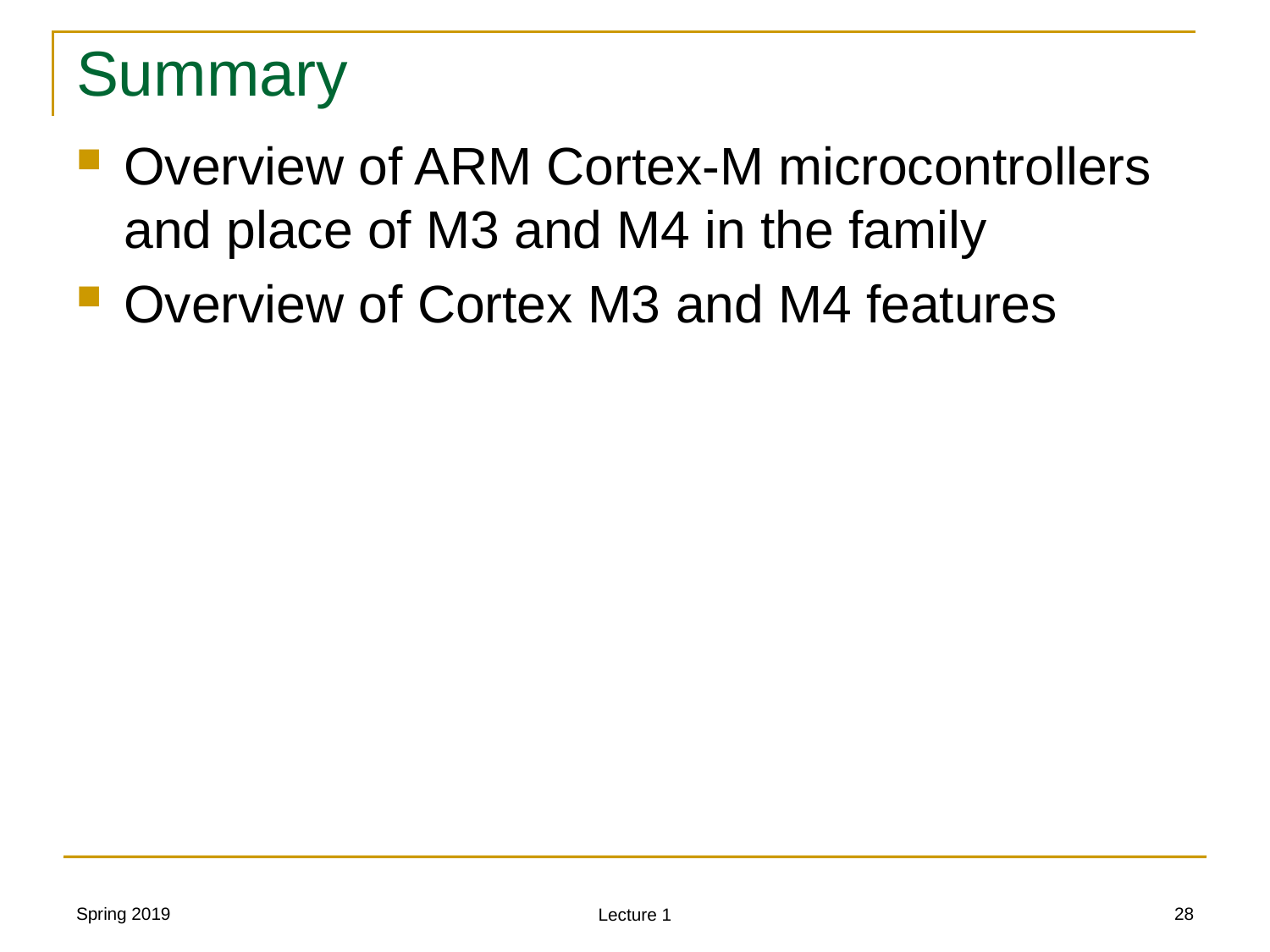

# Summary
Overview of ARM Cortex-M microcontrollers and place of M3 and M4 in the family
Overview of Cortex M3 and M4 features
Spring 2019
28
Lecture 1